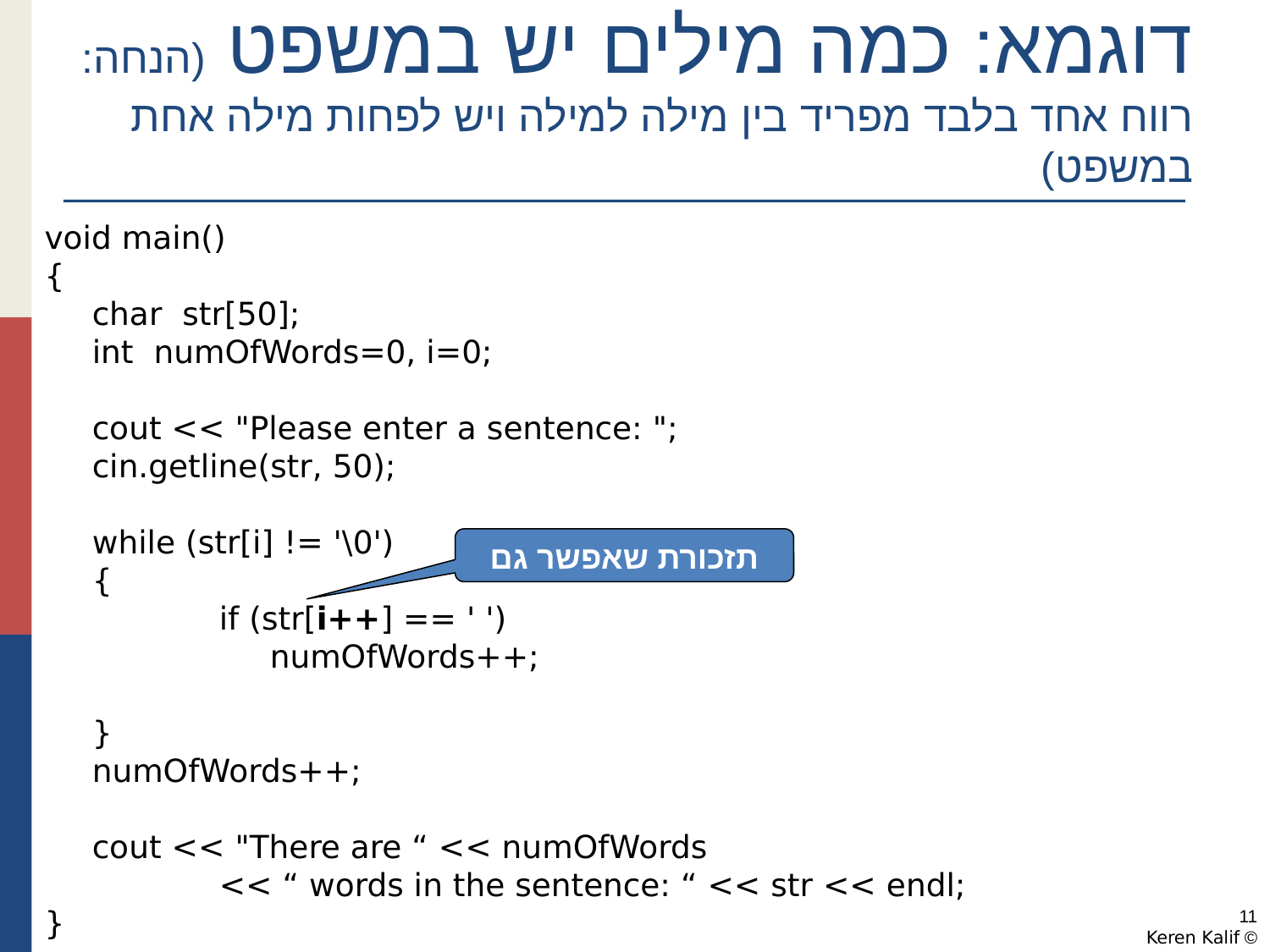

דוגמא: כמה מילים יש במשפט (הנחה: רווח אחד בלבד מפריד בין מילה למילה ויש לפחות מילה אחת במשפט)
void main()
{
	char  str[50];
	int  numOfWords=0, i=0;

	cout << "Please enter a sentence: ";
	cin.getline(str, 50);

	while (str[i] != '\0')
	{
		if (str[i++] == ' ')
		     numOfWords++;

	}
	numOfWords++;

	cout << "There are “ << numOfWords
		<< “ words in the sentence: “ << str << endl;
}

תזכורת שאפשר גם כך:

11
© Keren Kalif